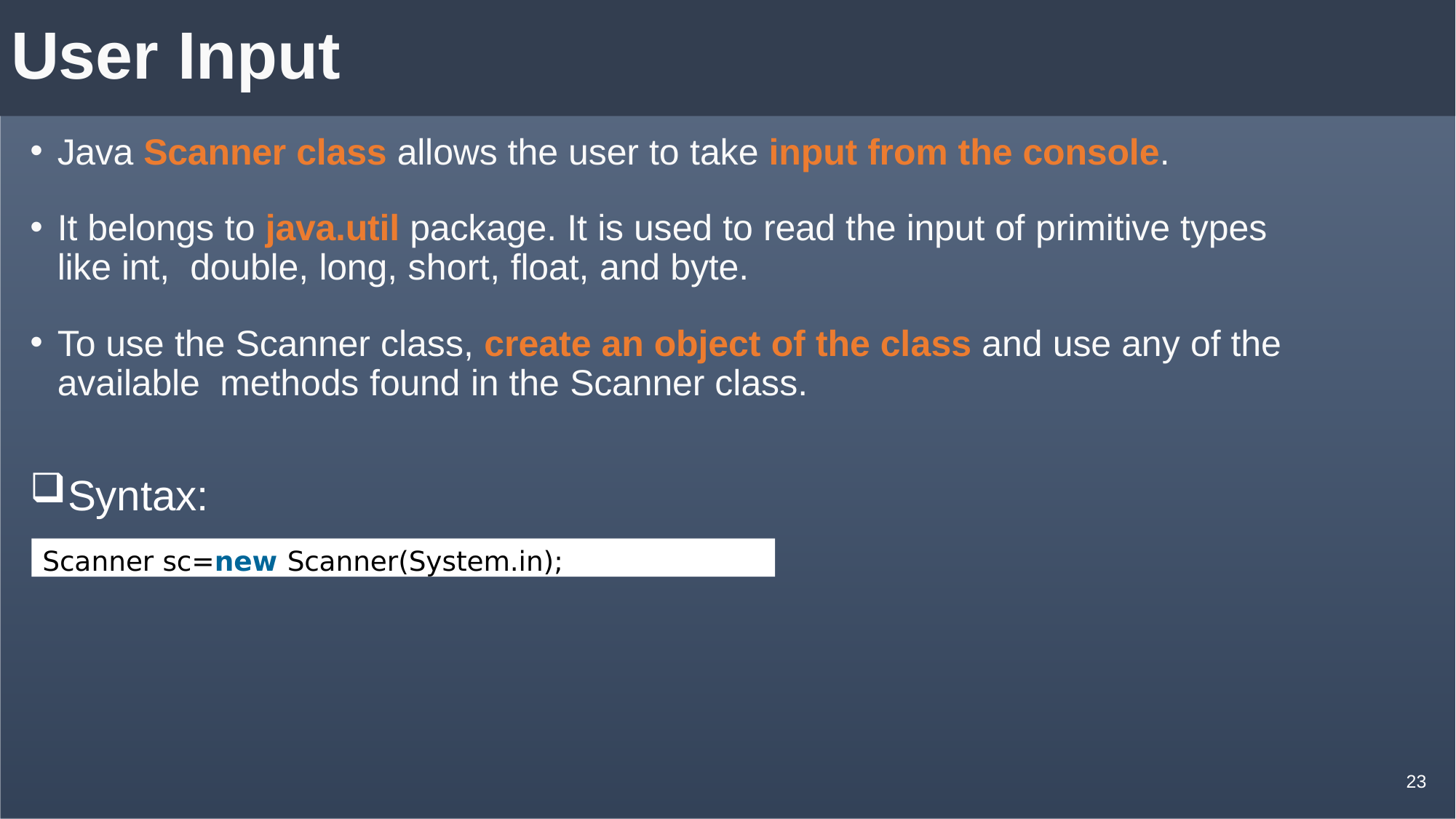

# User Input
Java Scanner class allows the user to take input from the console.
It belongs to java.util package. It is used to read the input of primitive types like int,  double, long, short, float, and byte.
To use the Scanner class, create an object of the class and use any of the available  methods found in the Scanner class.

Syntax:
Scanner sc=new Scanner(System.in);
23